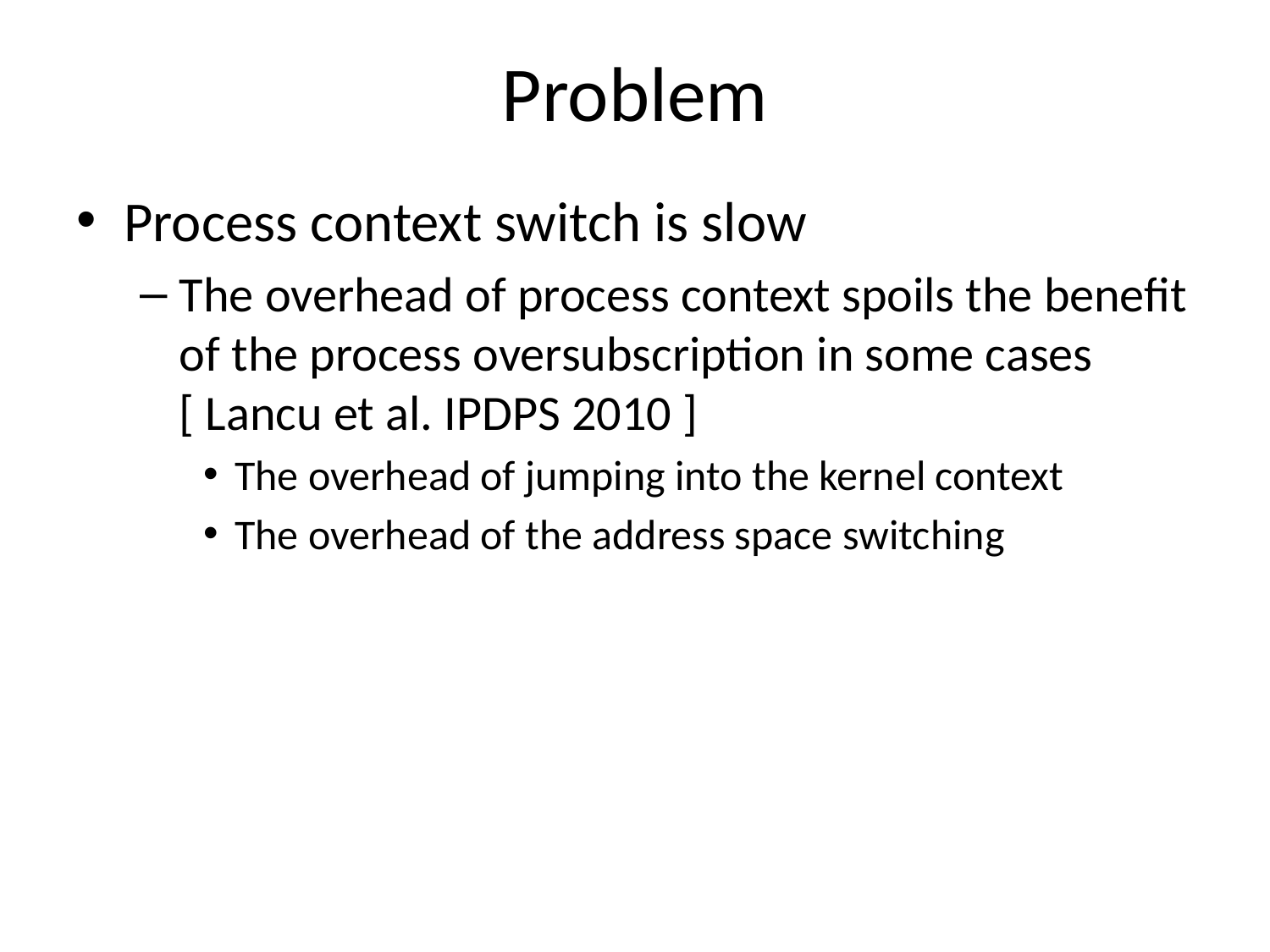

# Problem
Process context switch is slow
The overhead of process context spoils the benefit of the process oversubscription in some cases [ Lancu et al. IPDPS 2010 ]
The overhead of jumping into the kernel context
The overhead of the address space switching